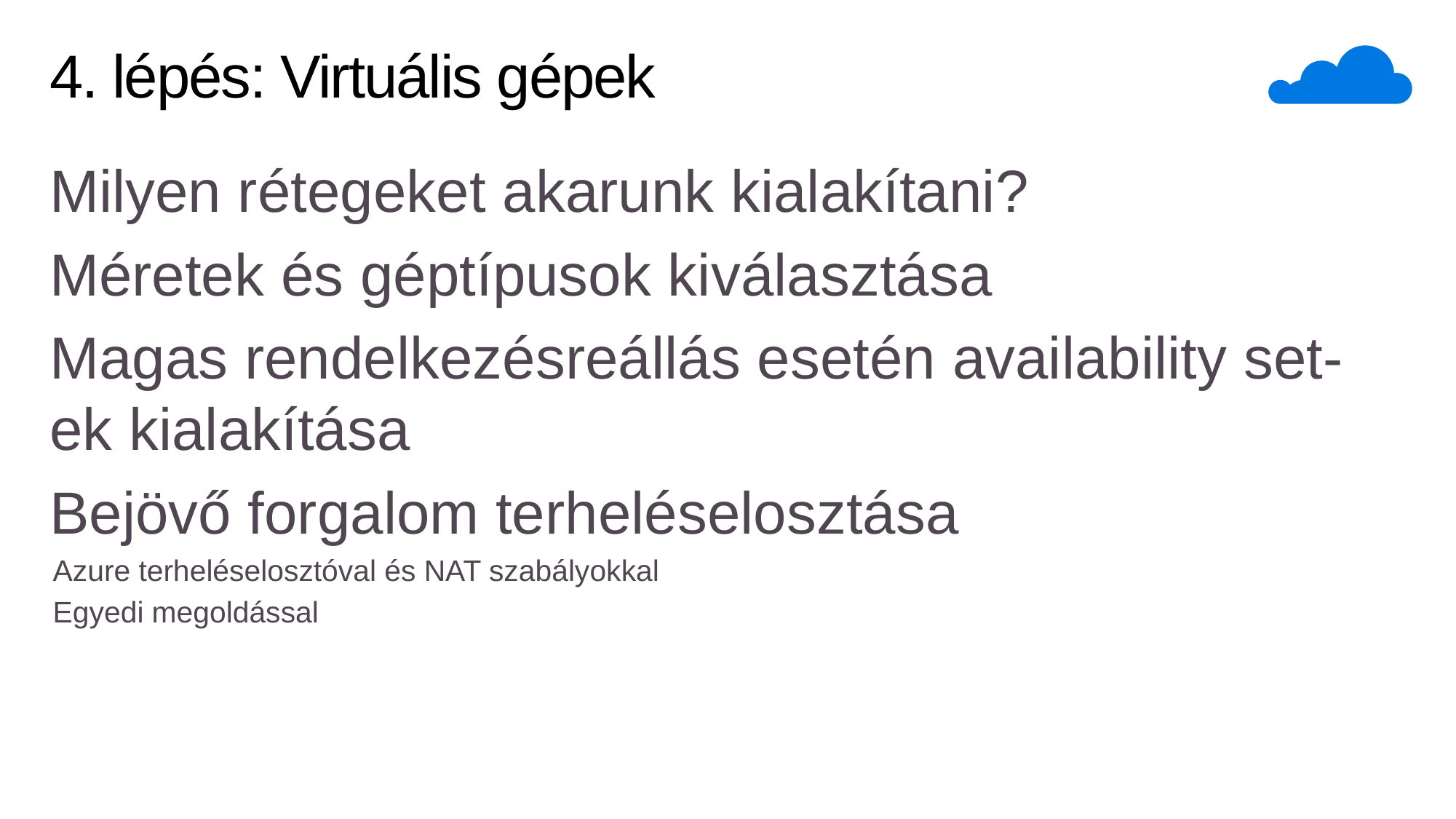

# 4. lépés: Virtuális gépek
Milyen rétegeket akarunk kialakítani?
Méretek és géptípusok kiválasztása
Magas rendelkezésreállás esetén availability set-ek kialakítása
Bejövő forgalom terheléselosztása
Azure terheléselosztóval és NAT szabályokkal
Egyedi megoldással